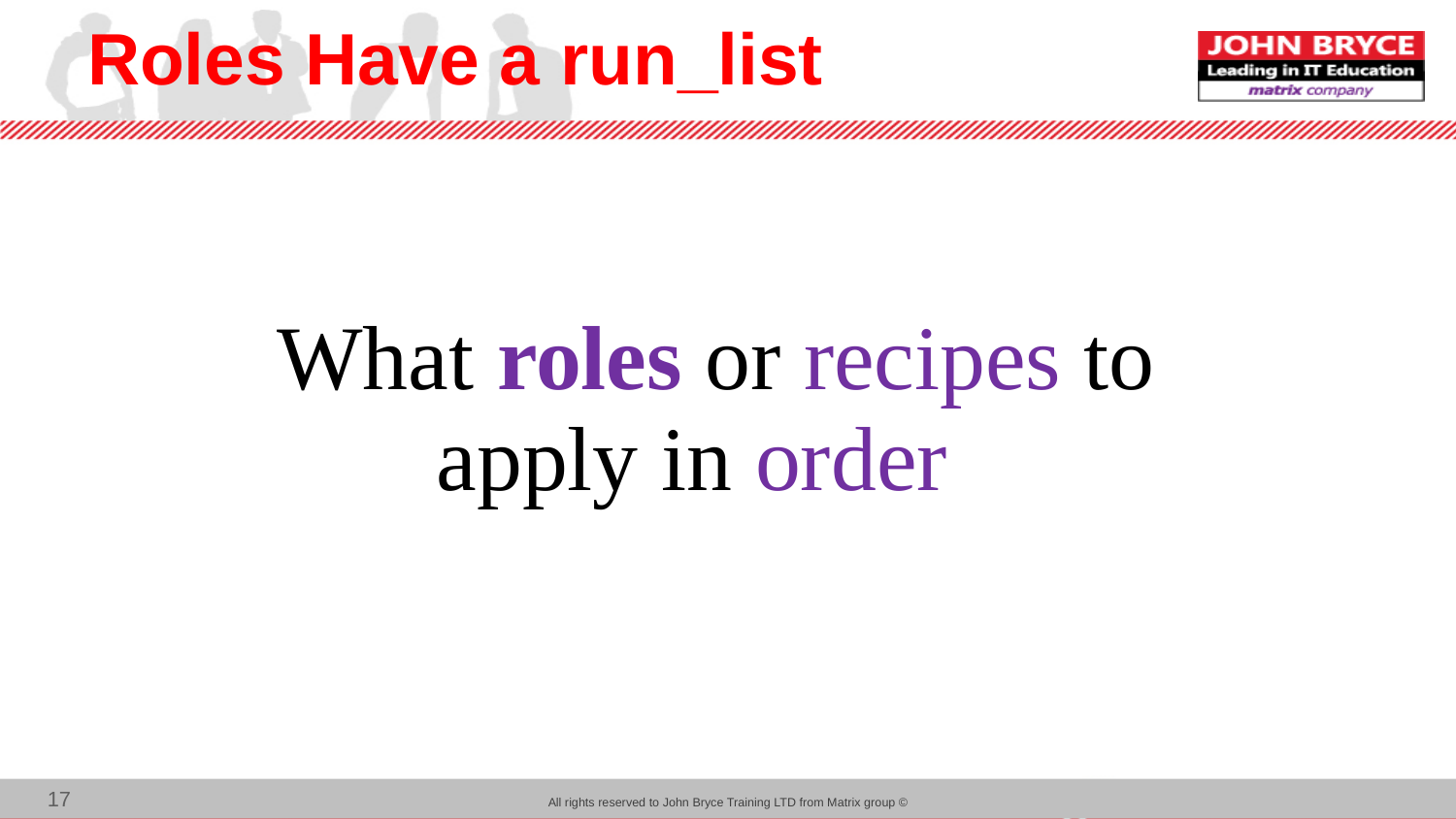

# Roles Have a run_list
What roles or recipes to
apply in order